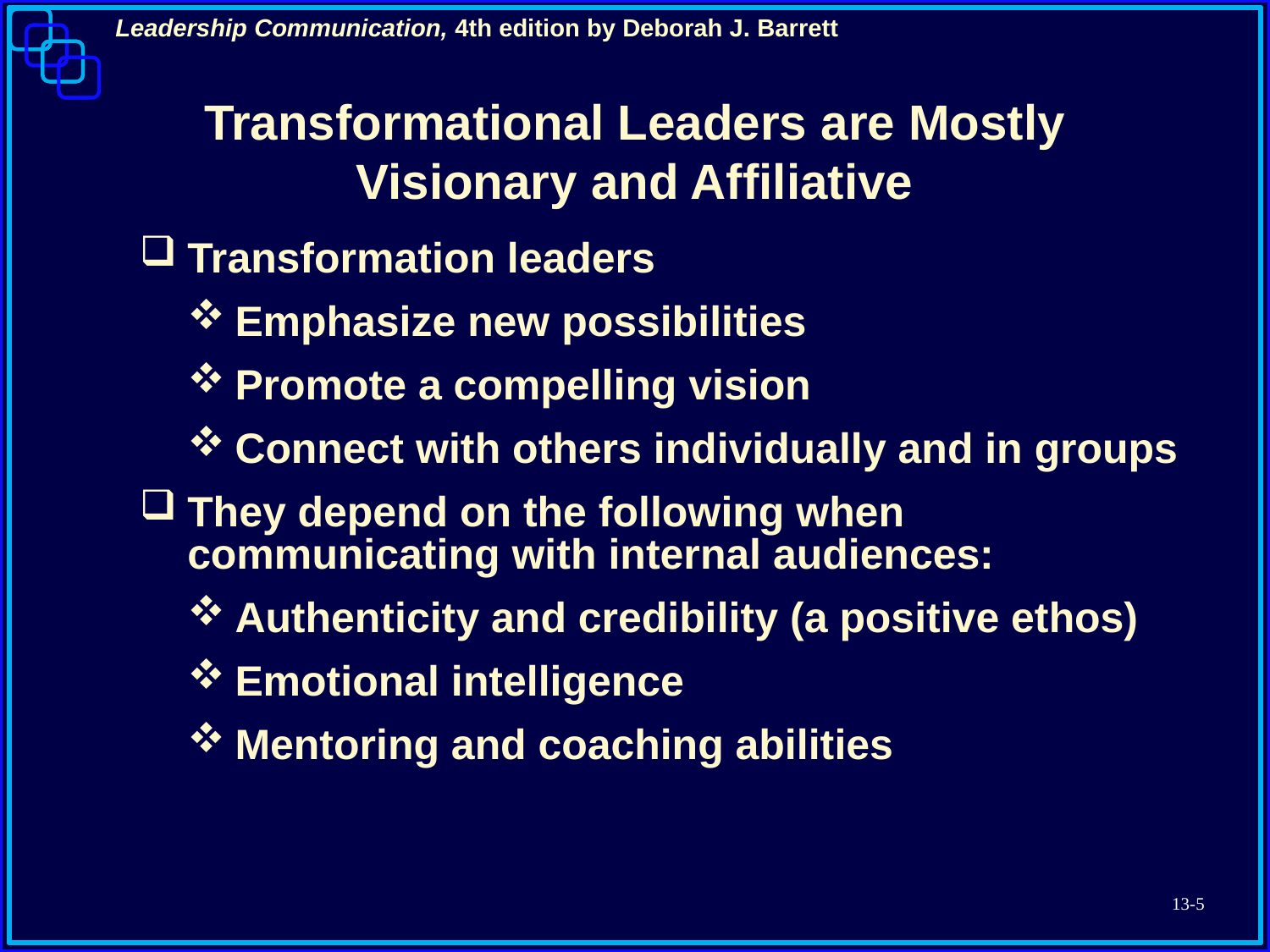

# Transformational Leaders are Mostly Visionary and Affiliative
Transformation leaders
Emphasize new possibilities
Promote a compelling vision
Connect with others individually and in groups
They depend on the following when communicating with internal audiences:
Authenticity and credibility (a positive ethos)
Emotional intelligence
Mentoring and coaching abilities

13-5